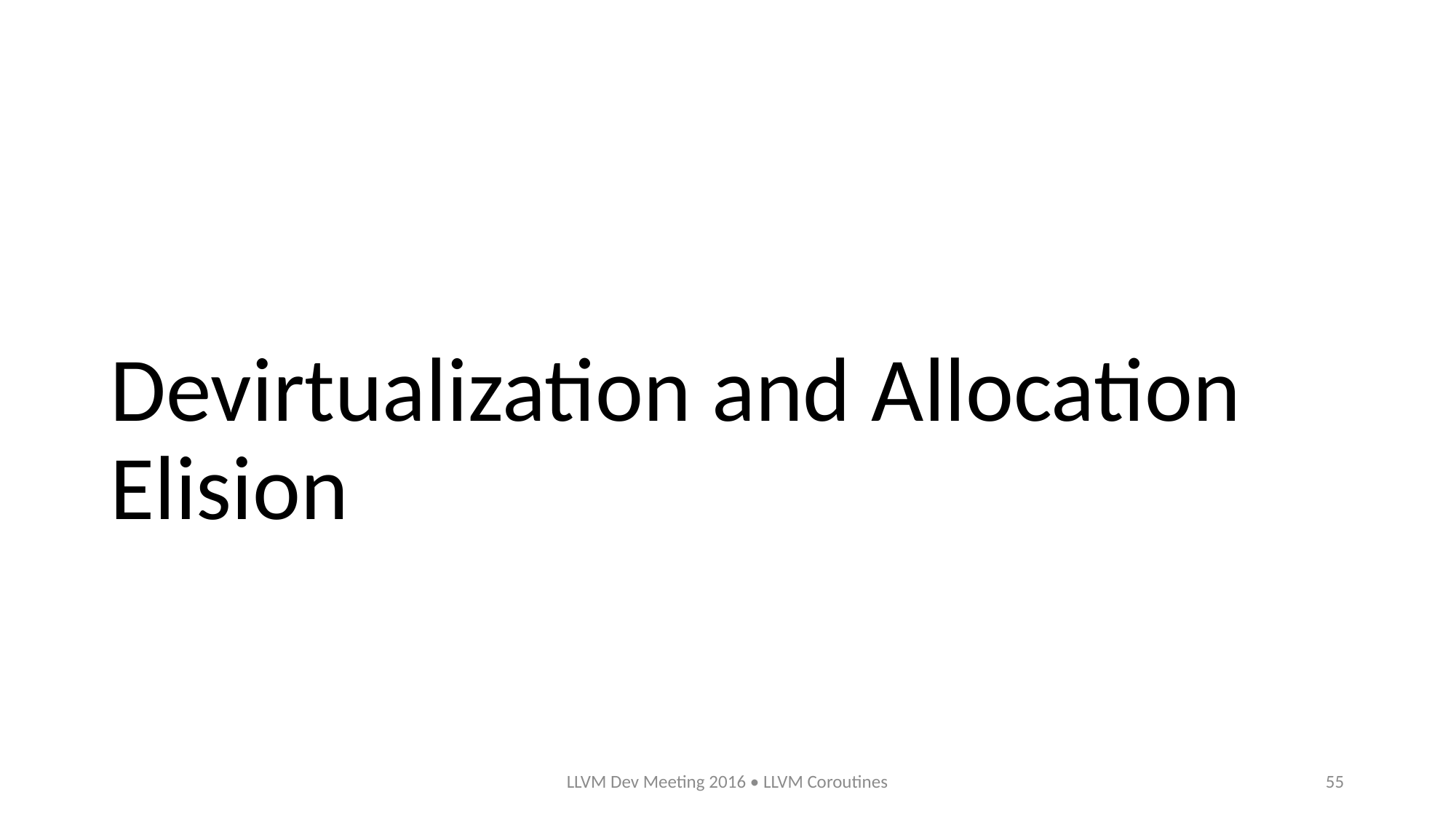

# Devirtualization and Allocation Elision

LLVM Dev Meeting 2016 • LLVM Coroutines
55